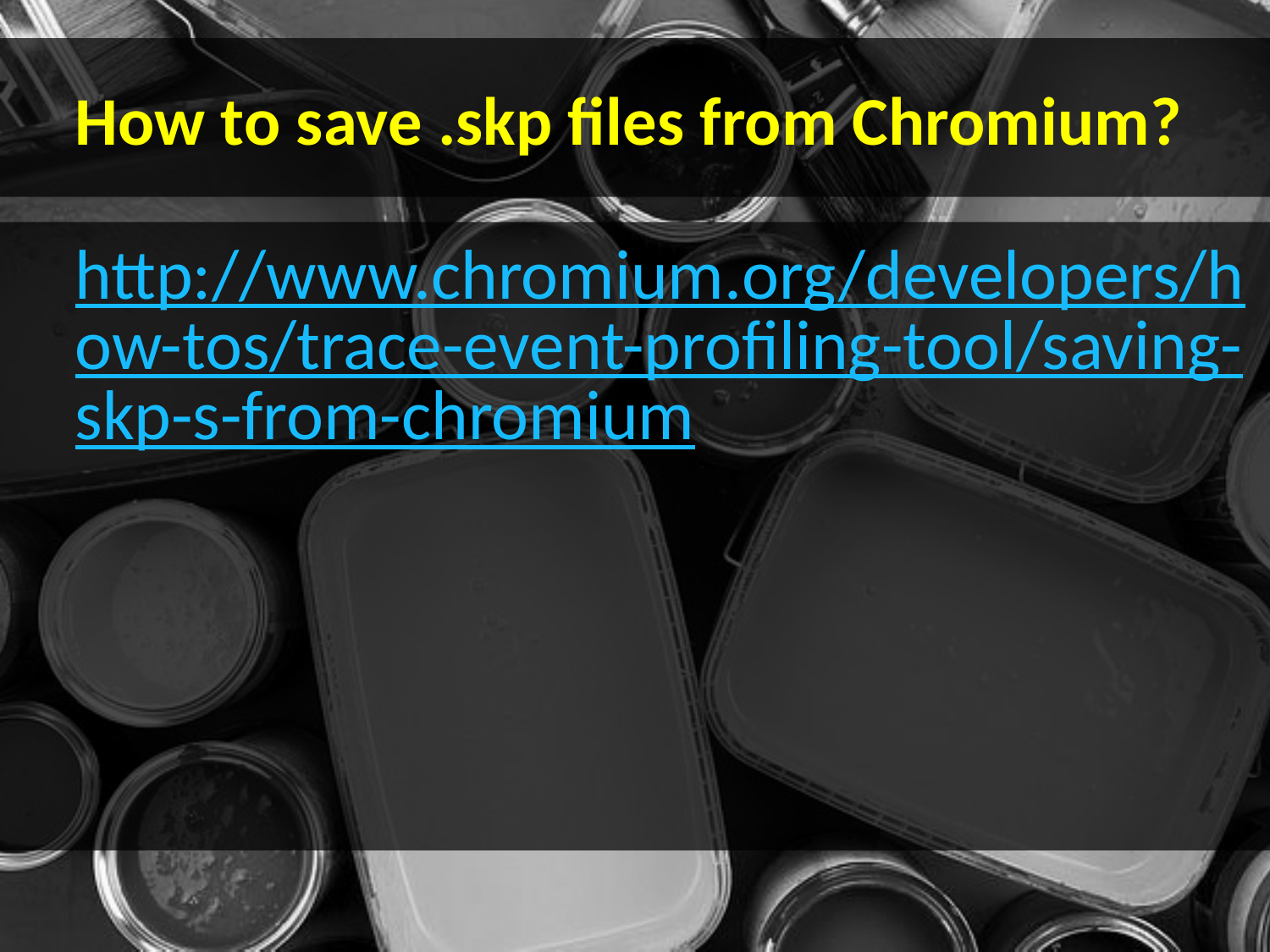

# How to save .skp files from Chromium?
http://www.chromium.org/developers/how-tos/trace-event-profiling-tool/saving-skp-s-from-chromium